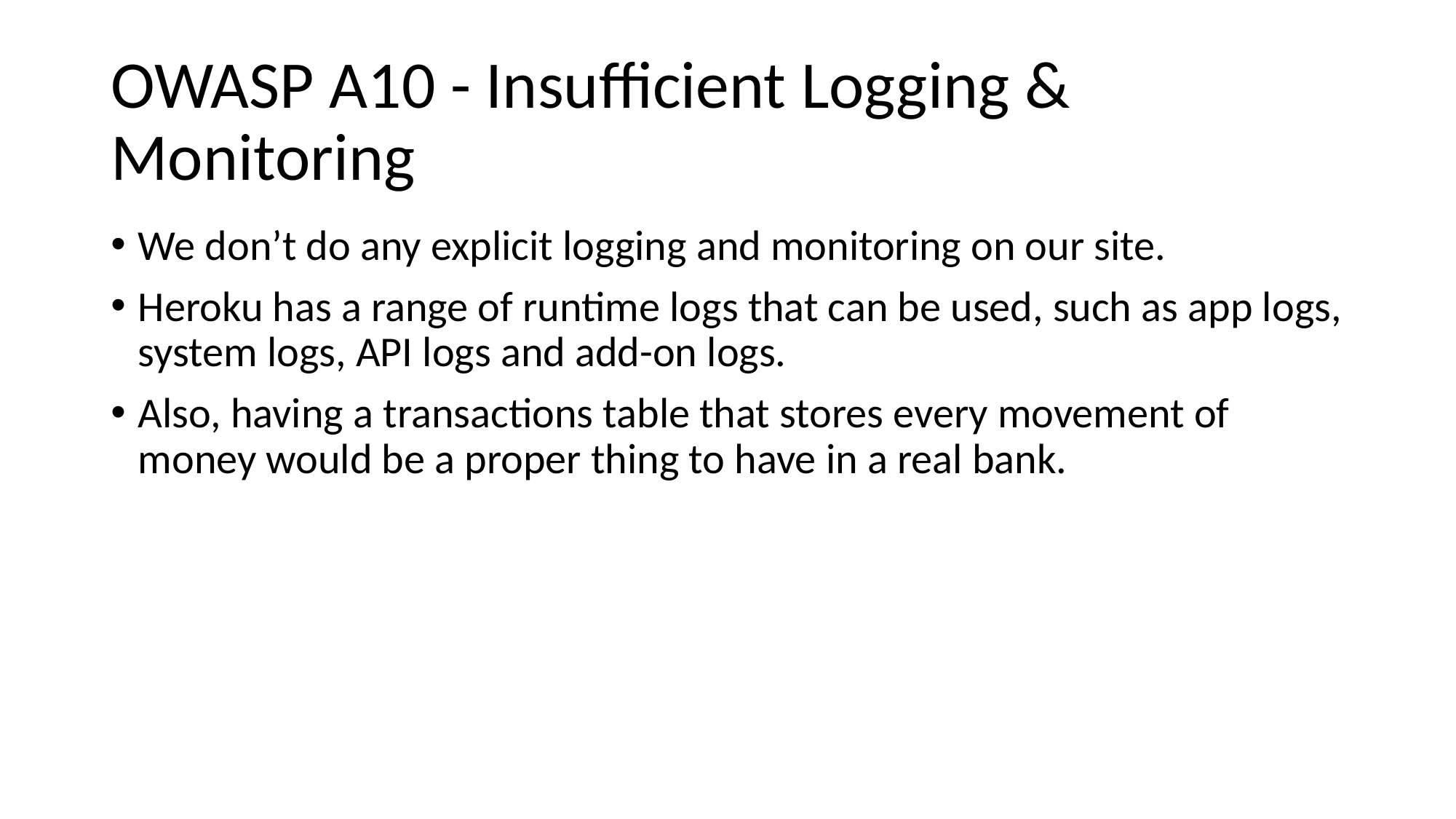

# OWASP A10 - Insufficient Logging & Monitoring
We don’t do any explicit logging and monitoring on our site.
Heroku has a range of runtime logs that can be used, such as app logs, system logs, API logs and add-on logs.
Also, having a transactions table that stores every movement of money would be a proper thing to have in a real bank.